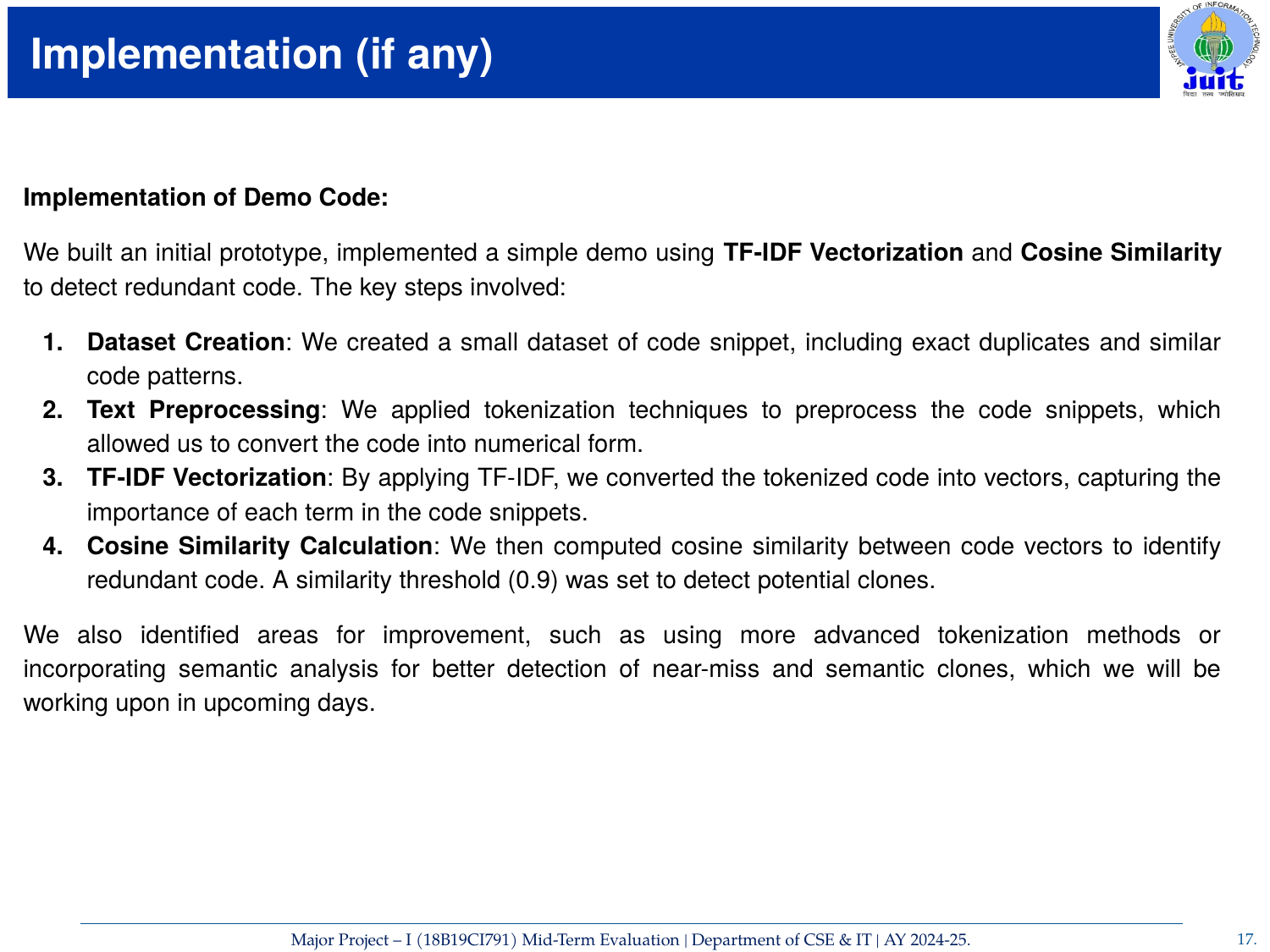

# Implementation (if any)

Implementation of Demo Code:
We built an initial prototype, implemented a simple demo using TF-IDF Vectorization and Cosine Similarity to detect redundant code. The key steps involved:
Dataset Creation: We created a small dataset of code snippet, including exact duplicates and similar code patterns.
Text Preprocessing: We applied tokenization techniques to preprocess the code snippets, which allowed us to convert the code into numerical form.
TF-IDF Vectorization: By applying TF-IDF, we converted the tokenized code into vectors, capturing the importance of each term in the code snippets.
Cosine Similarity Calculation: We then computed cosine similarity between code vectors to identify redundant code. A similarity threshold (0.9) was set to detect potential clones.
We also identified areas for improvement, such as using more advanced tokenization methods or incorporating semantic analysis for better detection of near-miss and semantic clones, which we will be working upon in upcoming days.